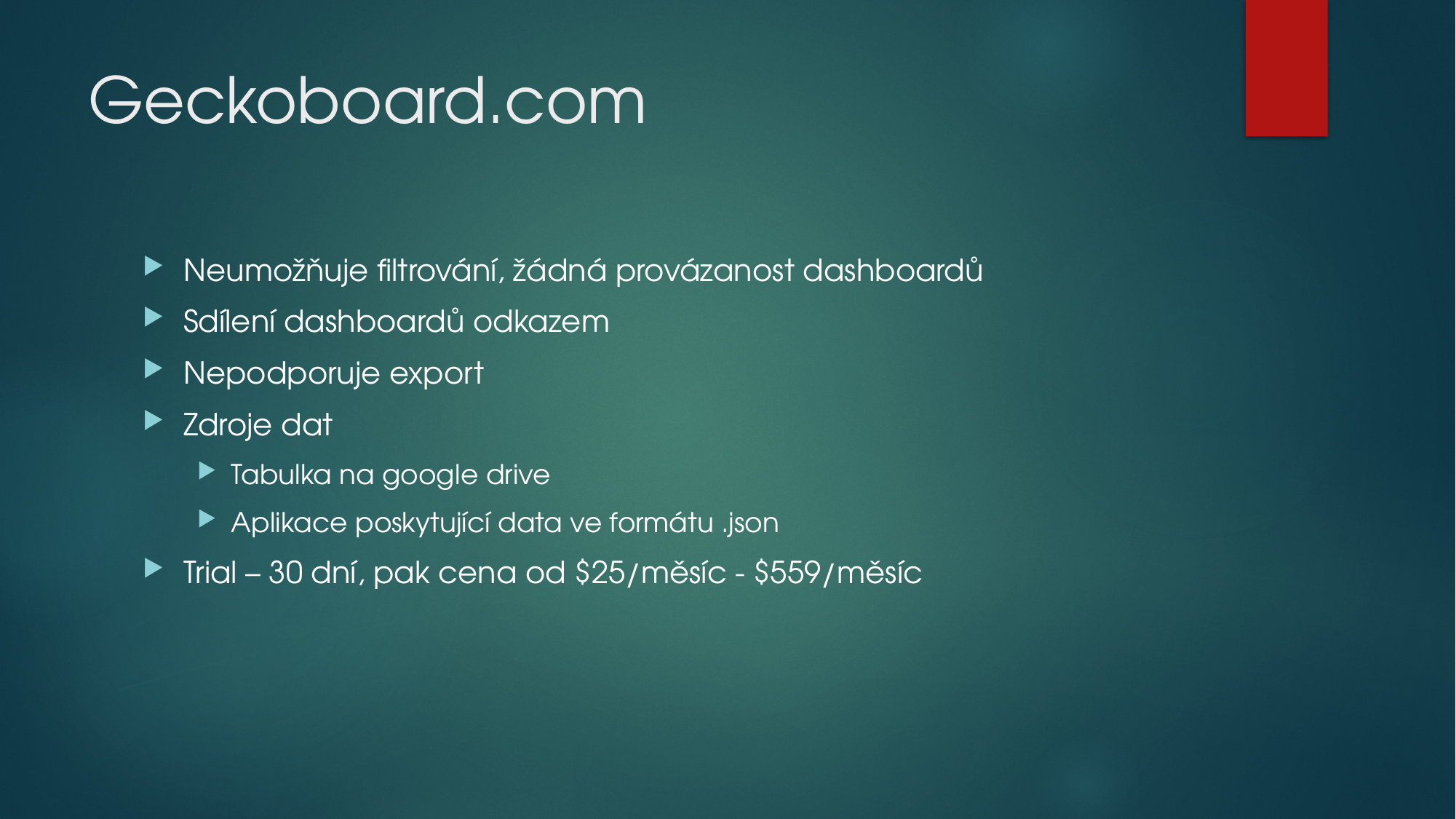

# Geckoboard.com
Neumožňuje filtrování, žádná provázanost dashboardů
Sdílení dashboardů odkazem
Nepodporuje export
Zdroje dat
Tabulka na google drive
Aplikace poskytující data ve formátu .json
Trial – 30 dní, pak cena od $25/měsíc - $559/měsíc